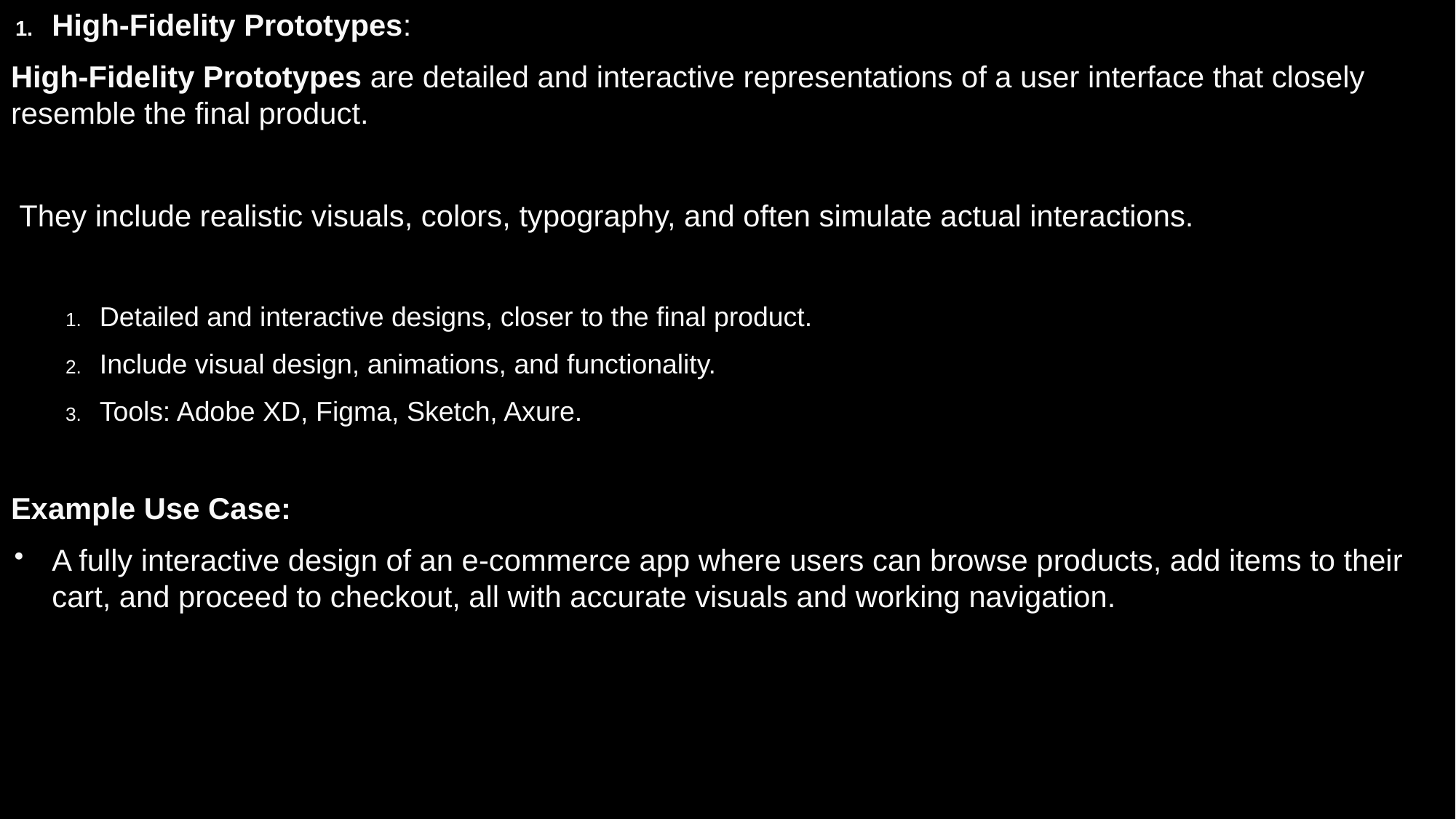

High-Fidelity Prototypes:
High-Fidelity Prototypes are detailed and interactive representations of a user interface that closely resemble the final product.

 They include realistic visuals, colors, typography, and often simulate actual interactions.

Detailed and interactive designs, closer to the final product.
Include visual design, animations, and functionality.
Tools: Adobe XD, Figma, Sketch, Axure.

Example Use Case:
A fully interactive design of an e-commerce app where users can browse products, add items to their cart, and proceed to checkout, all with accurate visuals and working navigation.